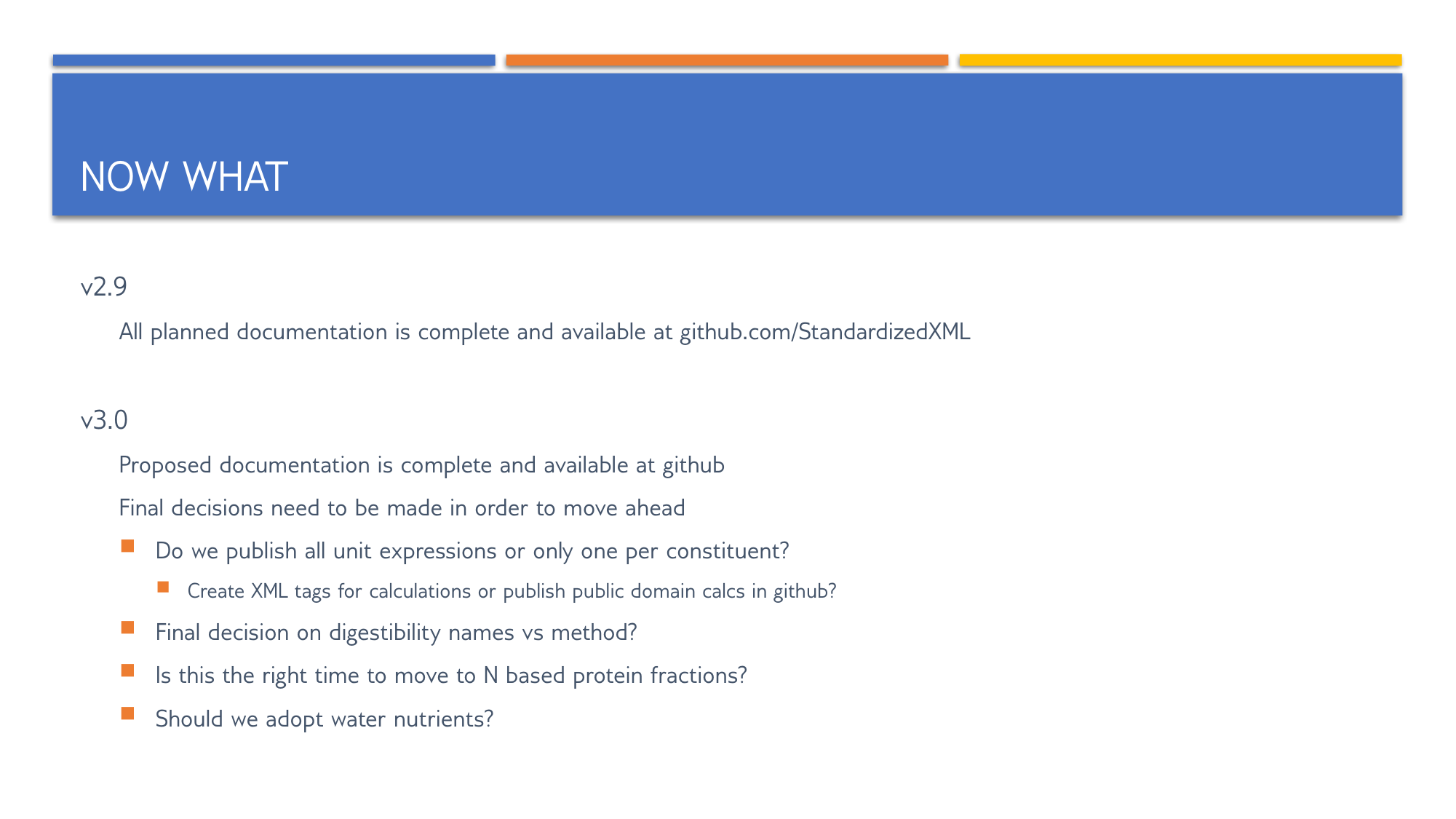

# Now what
v2.9
All planned documentation is complete and available at github.com/StandardizedXML

v3.0
Proposed documentation is complete and available at github
Final decisions need to be made in order to move ahead
Do we publish all unit expressions or only one per constituent?
Create XML tags for calculations or publish public domain calcs in github?
Final decision on digestibility names vs method?
Is this the right time to move to N based protein fractions?
Should we adopt water nutrients?